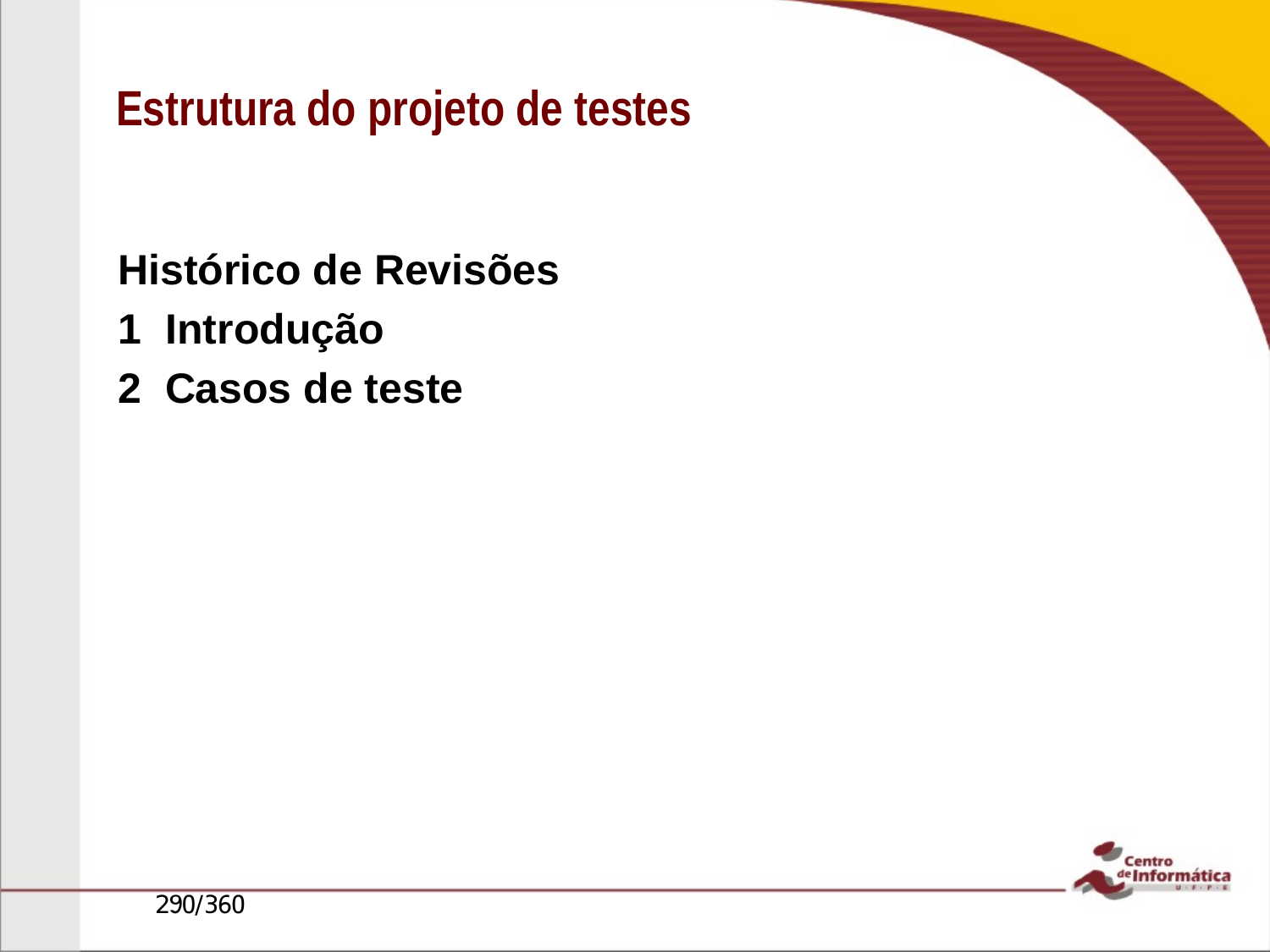

Estrutura do projeto de testes
Histórico de Revisões
1	Introdução
2  Casos de teste
290/360